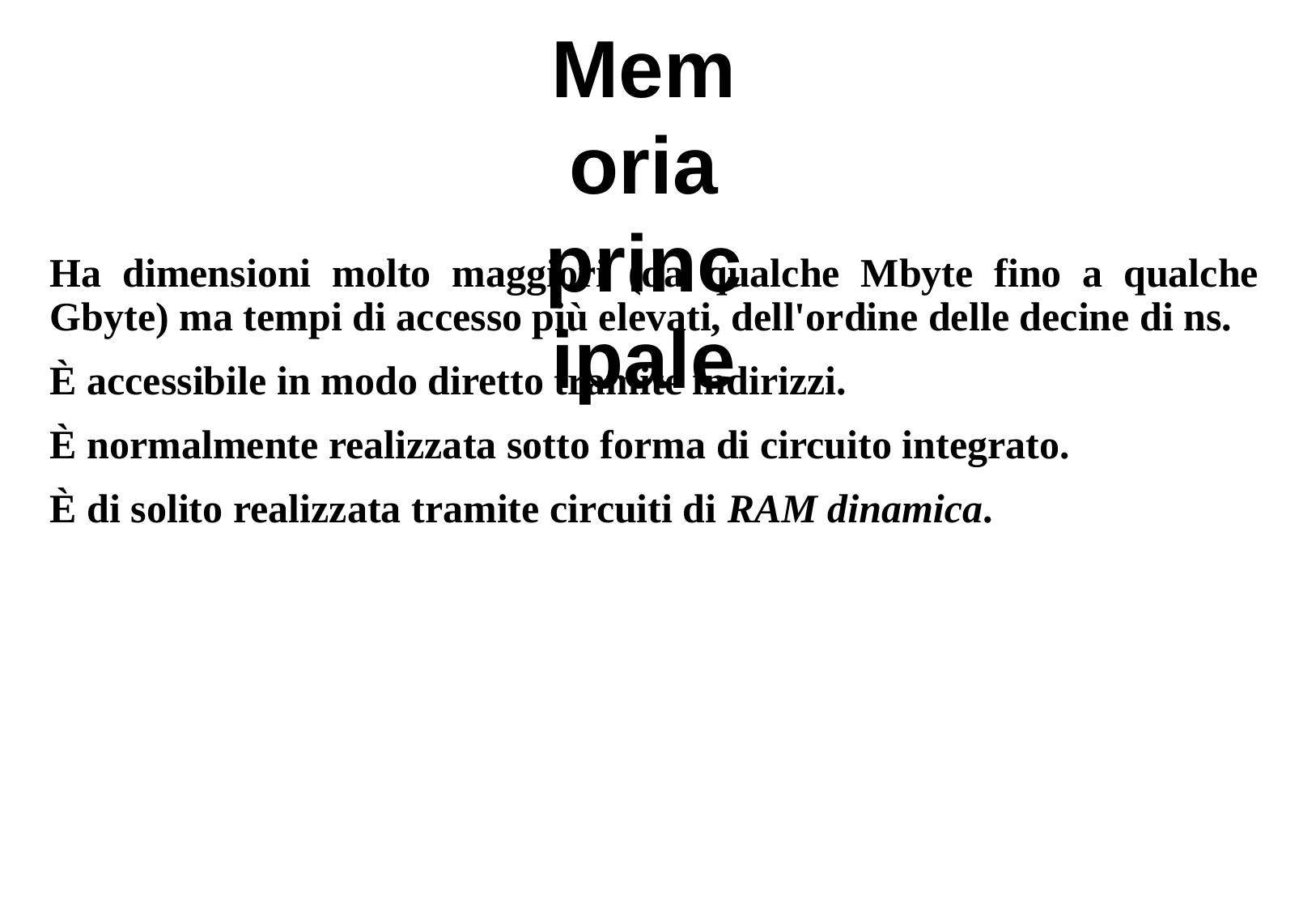

# Memoria principale
Ha dimensioni molto maggiori (da qualche Mbyte fino a qualche Gbyte) ma tempi di accesso più elevati, dell'ordine delle decine di ns.
È accessibile in modo diretto tramite indirizzi.
È normalmente realizzata sotto forma di circuito integrato.
È di solito realizzata tramite circuiti di RAM dinamica.